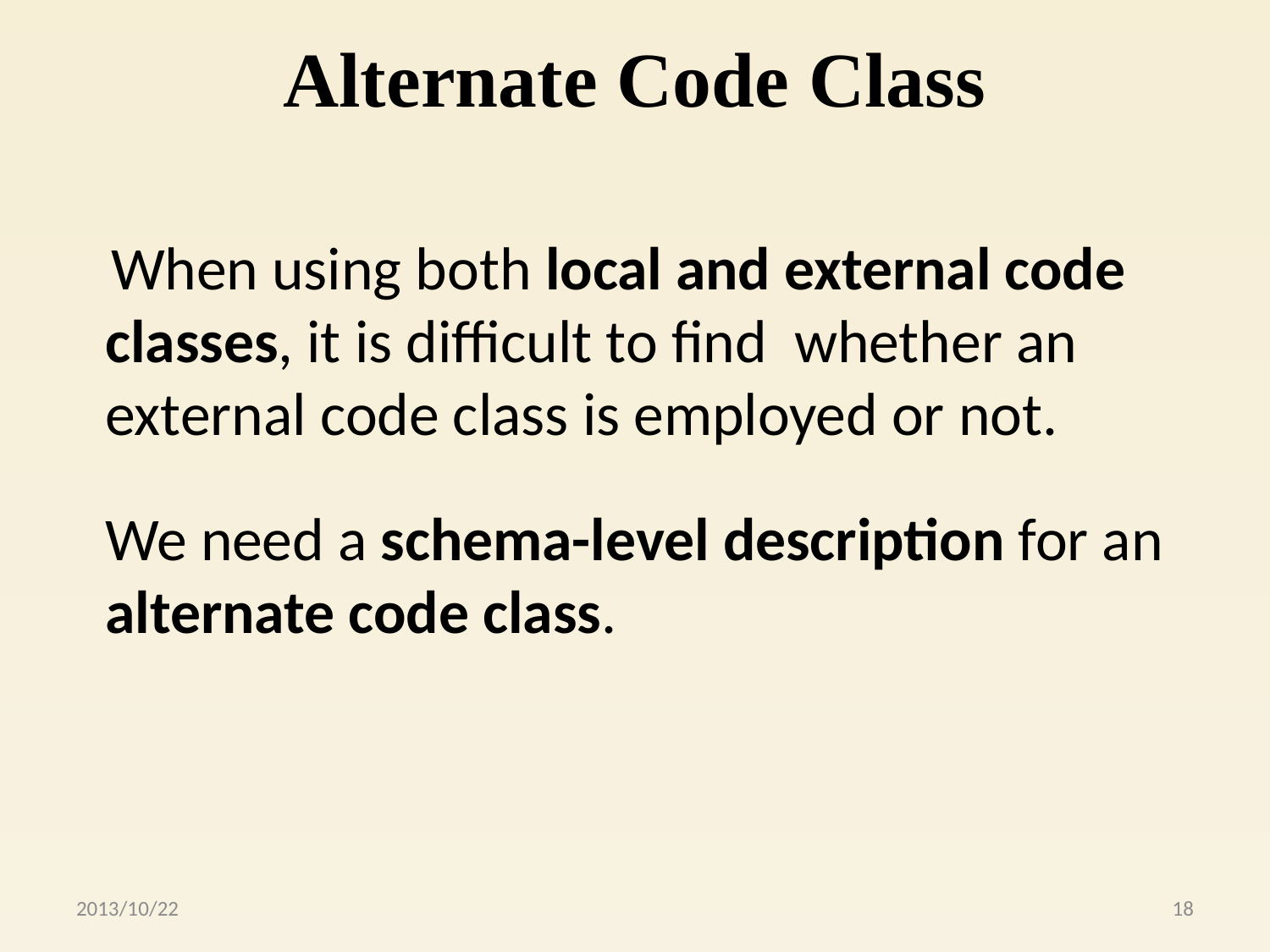

# Alternate Code Class
 When using both local and external code classes, it is difficult to find  whether an external code class is employed or not.

We need a schema-level description for an alternate code class.
2013/10/22
18